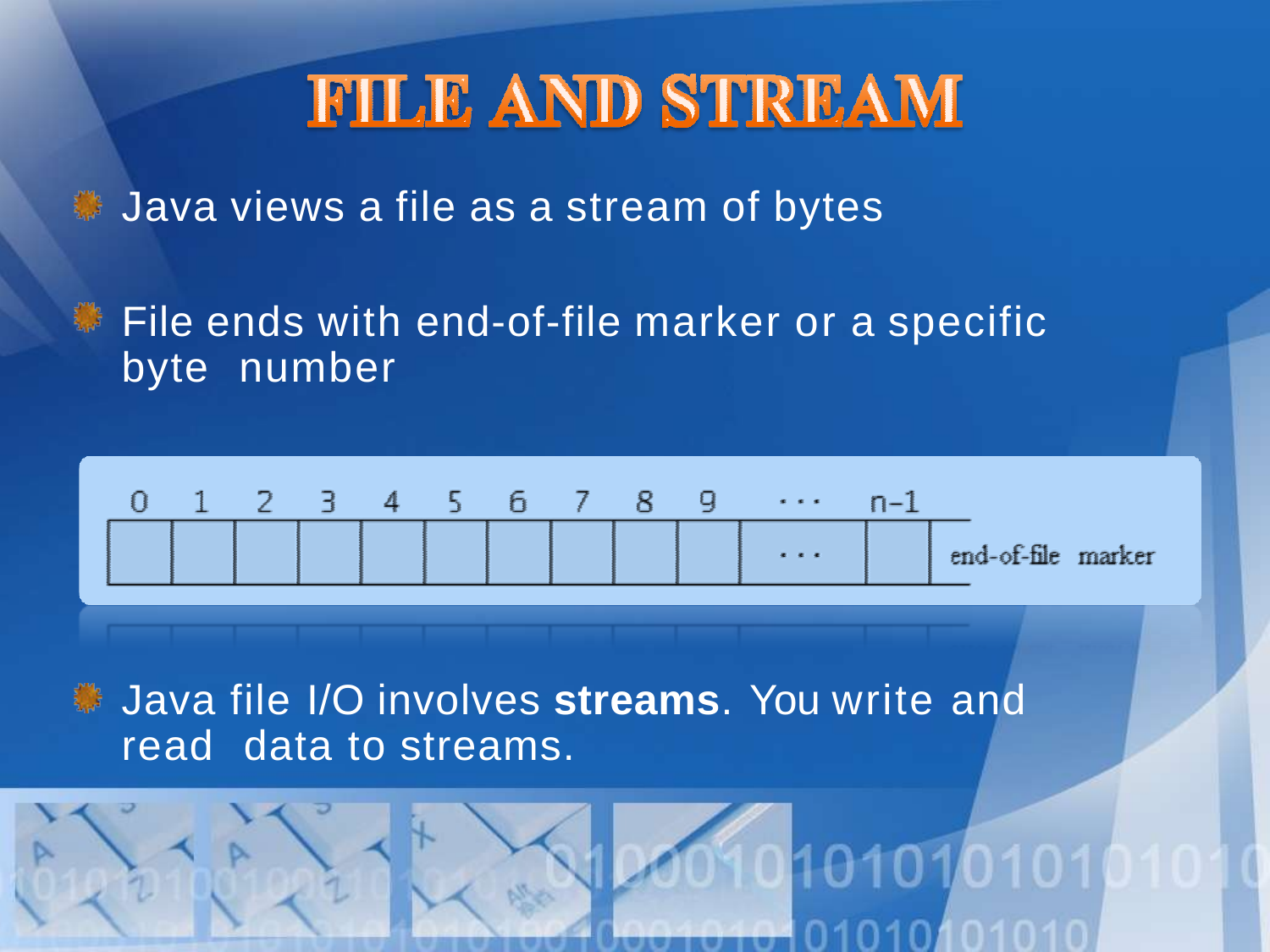

Java views a file as a stream of bytes

File ends with end-of-file marker or a specific byte  number

Java file I/O involves streams.	You write and read  data to streams.